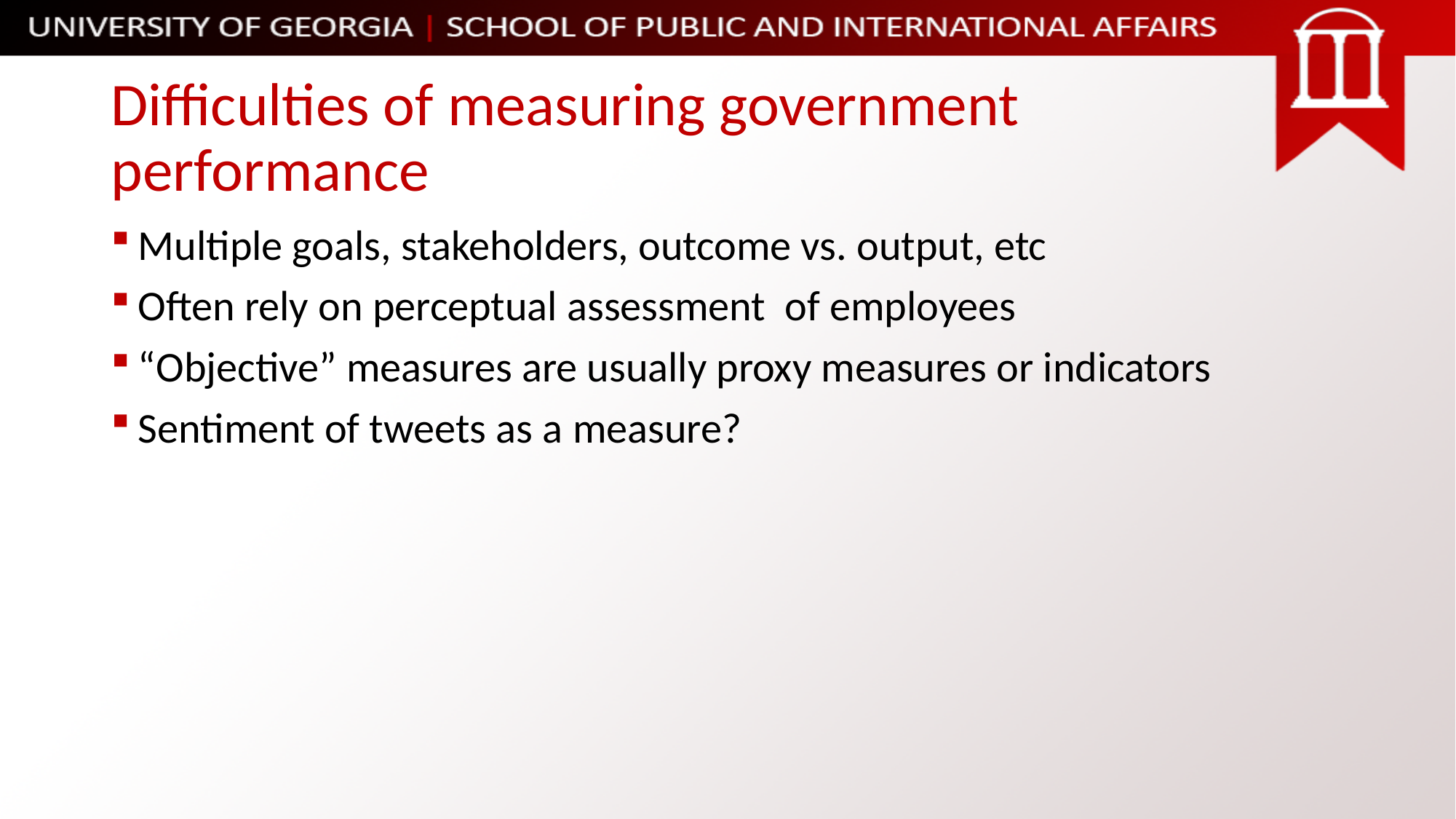

# Difficulties of measuring government performance
Multiple goals, stakeholders, outcome vs. output, etc
Often rely on perceptual assessment  of employees
“Objective” measures are usually proxy measures or indicators
Sentiment of tweets as a measure?